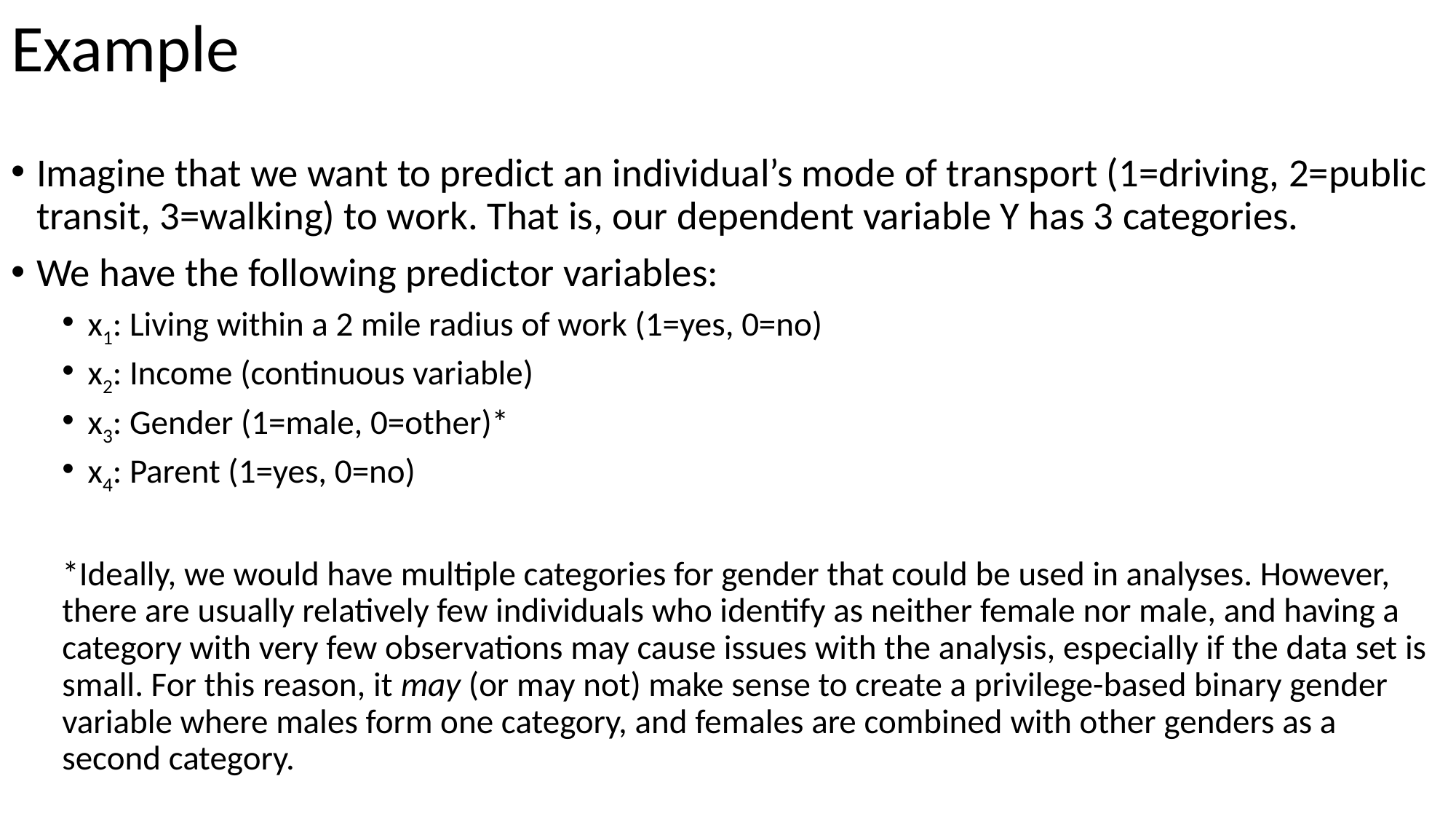

# Example
Imagine that we want to predict an individual’s mode of transport (1=driving, 2=public transit, 3=walking) to work. That is, our dependent variable Y has 3 categories.
We have the following predictor variables:
x1: Living within a 2 mile radius of work (1=yes, 0=no)
x2: Income (continuous variable)
x3: Gender (1=male, 0=other)*
x4: Parent (1=yes, 0=no)

*Ideally, we would have multiple categories for gender that could be used in analyses. However, there are usually relatively few individuals who identify as neither female nor male, and having a category with very few observations may cause issues with the analysis, especially if the data set is small. For this reason, it may (or may not) make sense to create a privilege-based binary gender variable where males form one category, and females are combined with other genders as a second category.